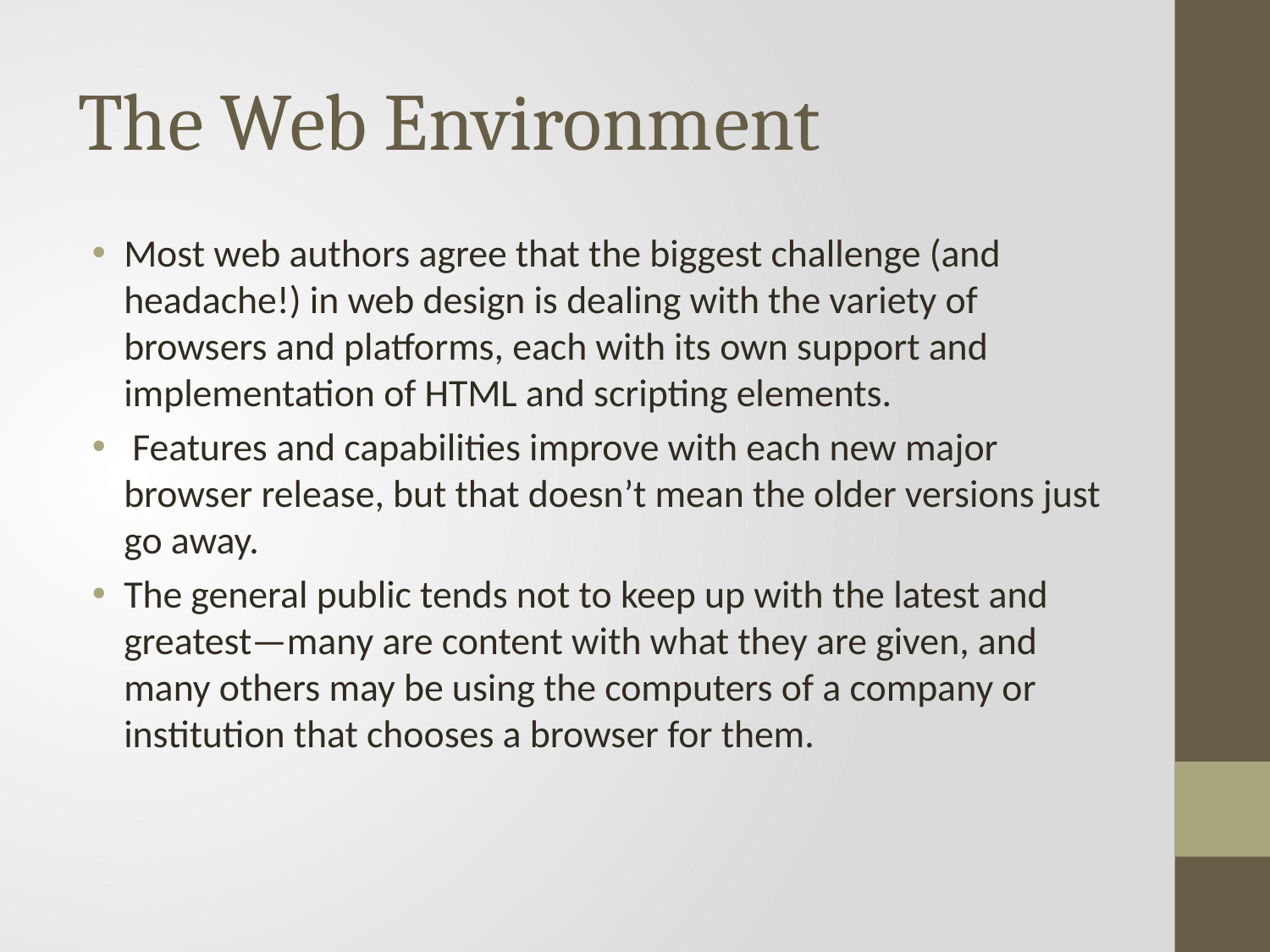

# The Web Environment
Most web authors agree that the biggest challenge (and headache!) in web design is dealing with the variety of browsers and platforms, each with its own support and implementation of HTML and scripting elements.
 Features and capabilities improve with each new major browser release, but that doesn’t mean the older versions just go away.
The general public tends not to keep up with the latest and greatest—many are content with what they are given, and many others may be using the computers of a company or institution that chooses a browser for them.